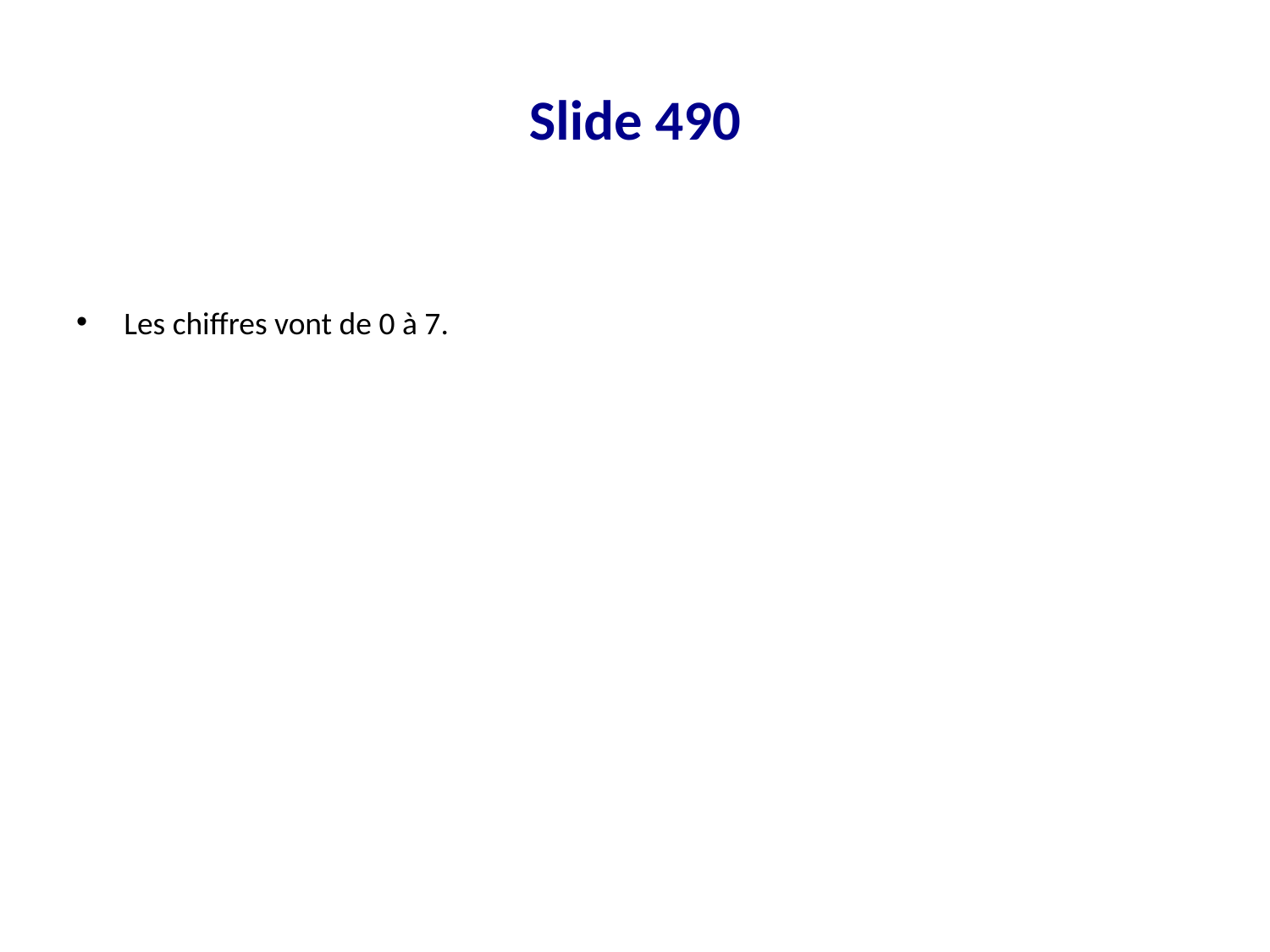

# Slide 490

Les chiffres vont de 0 à 7.